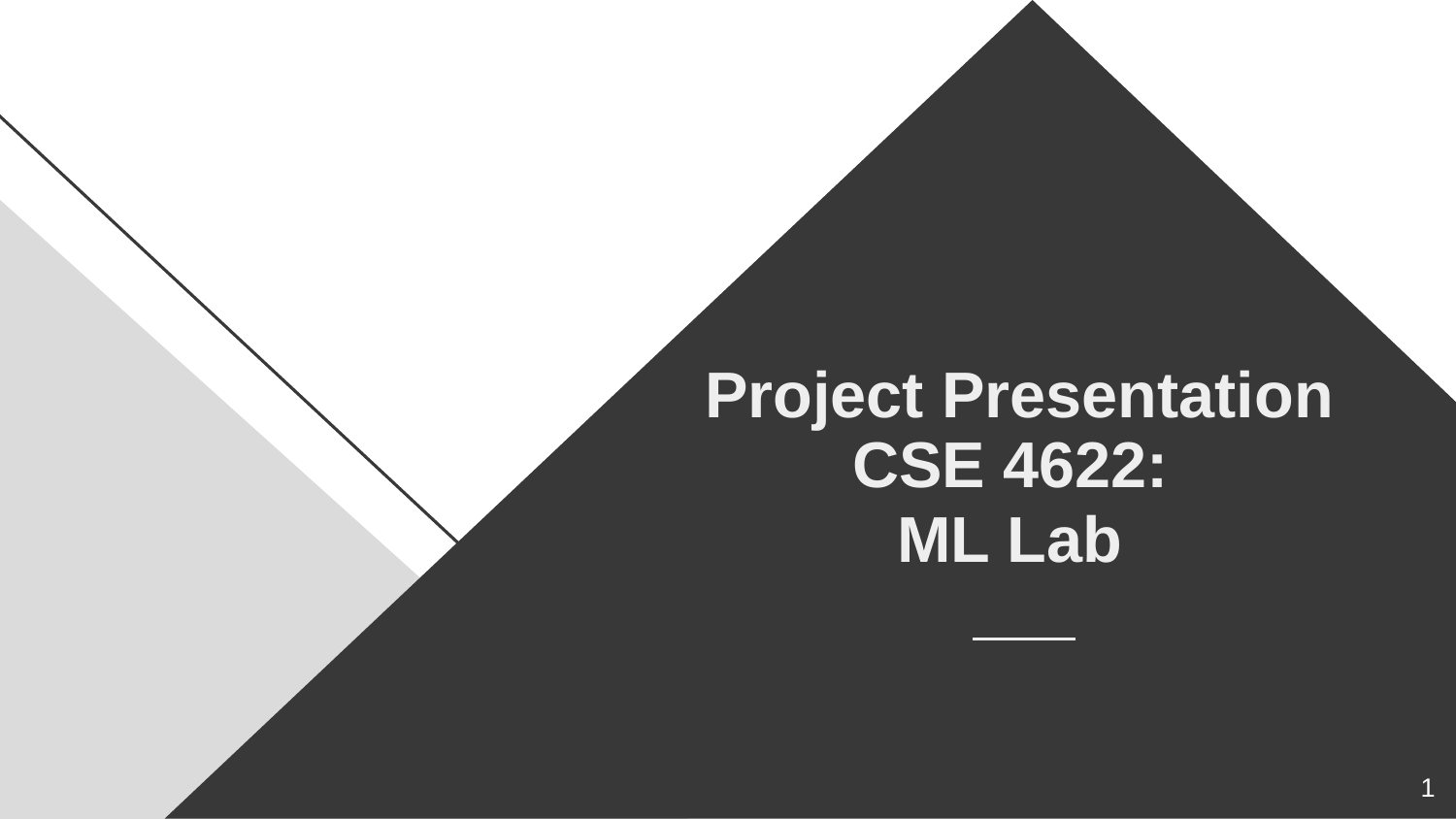

# Project Presentation
CSE 4622:
ML Lab
1